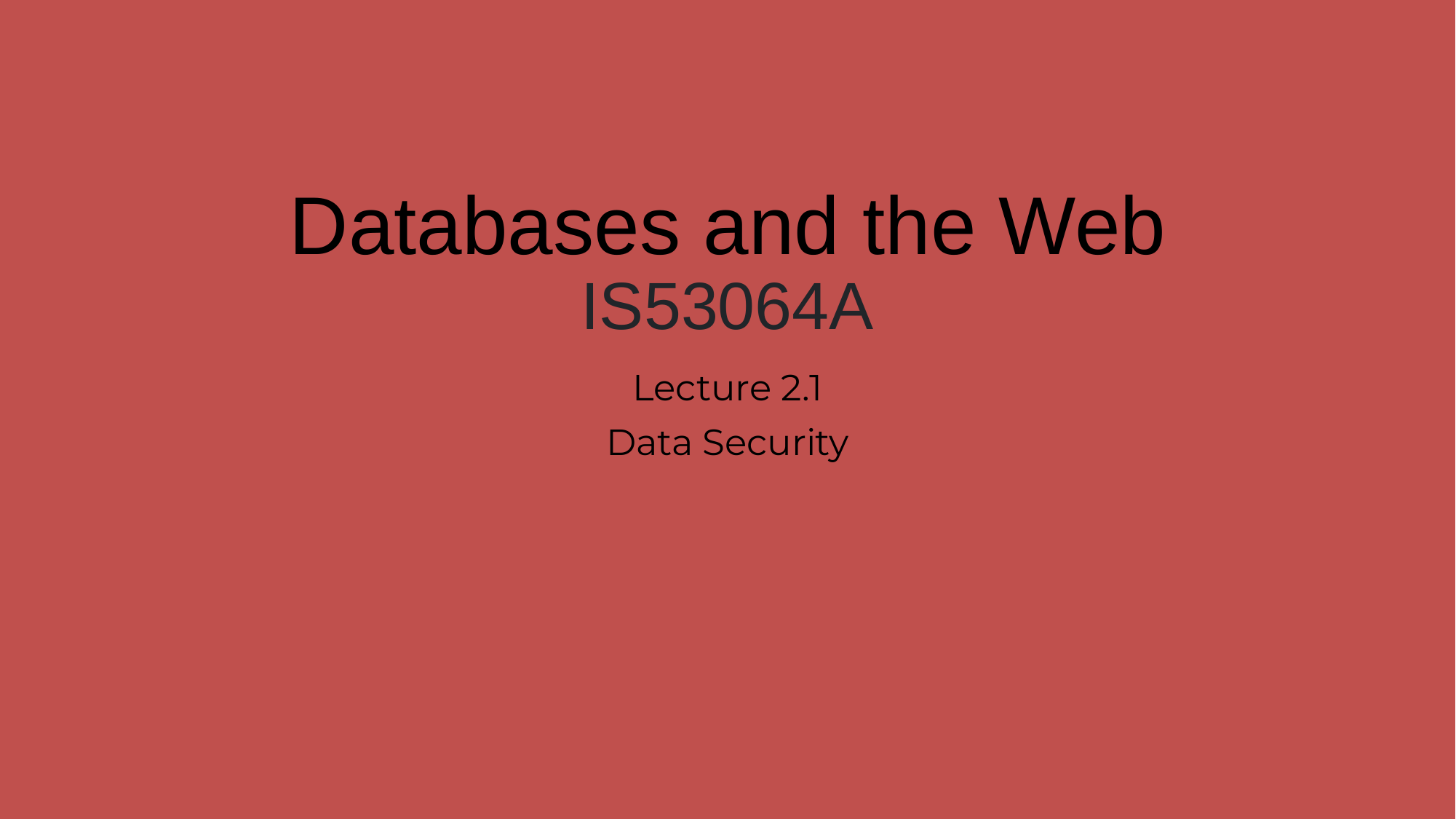

# Databases and the Web IS53064A
Lecture 2.1
Data Security